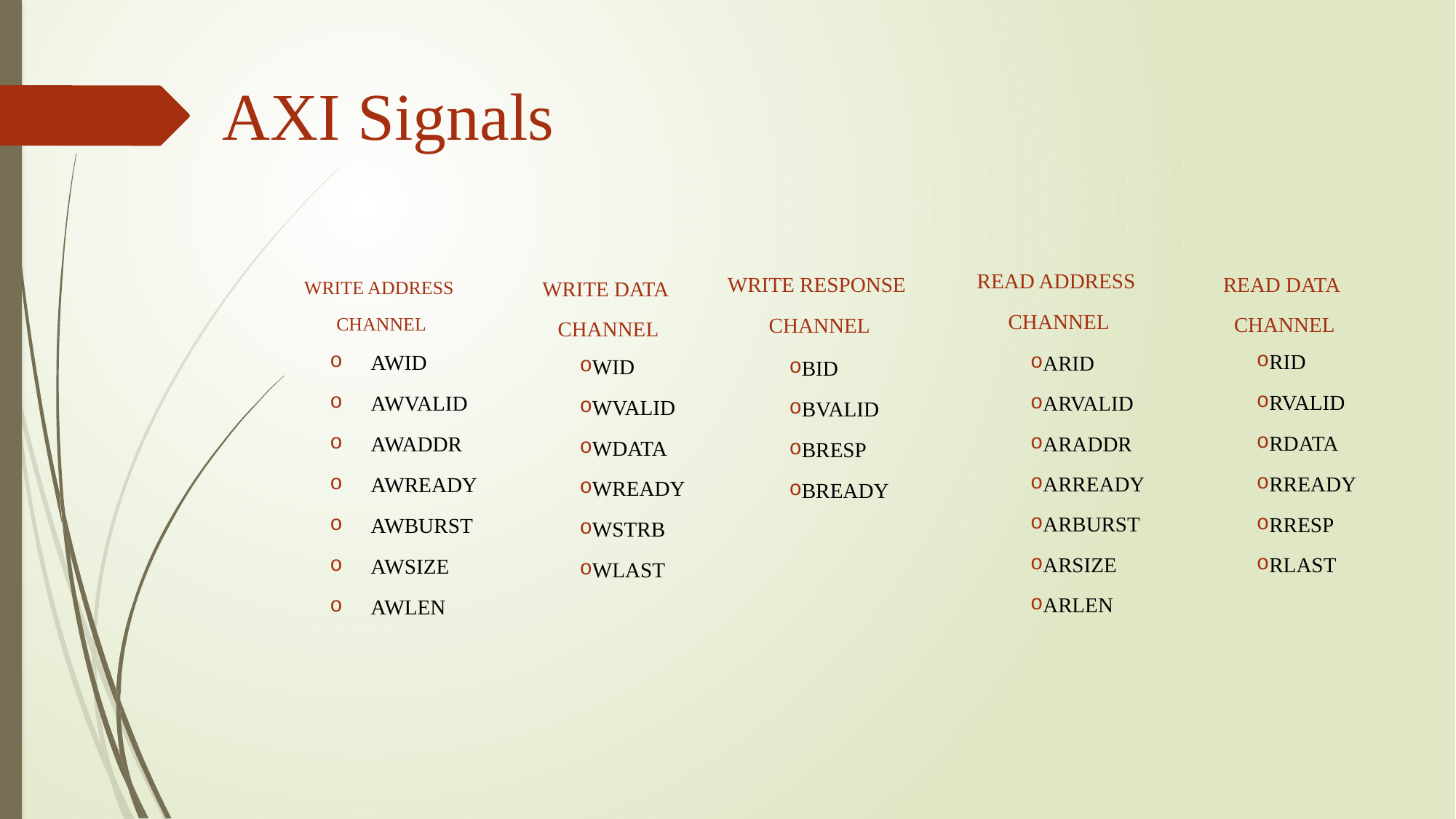

# AXI Signals
READ ADDRESS
CHANNEL
WRITE RESPONSE
 CHANNEL

READ DATA
 CHANNEL

WRITE ADDRESS
CHANNEL
WRITE DATA
 CHANNEL

RID
RVALID
RDATA
RREADY
RRESP
RLAST

AWID
AWVALID
AWADDR
AWREADY
AWBURST
AWSIZE
AWLEN

ARID
ARVALID
ARADDR
ARREADY
ARBURST
ARSIZE
ARLEN

WID
WVALID
WDATA
WREADY
WSTRB
WLAST

BID
BVALID
BRESP
BREADY